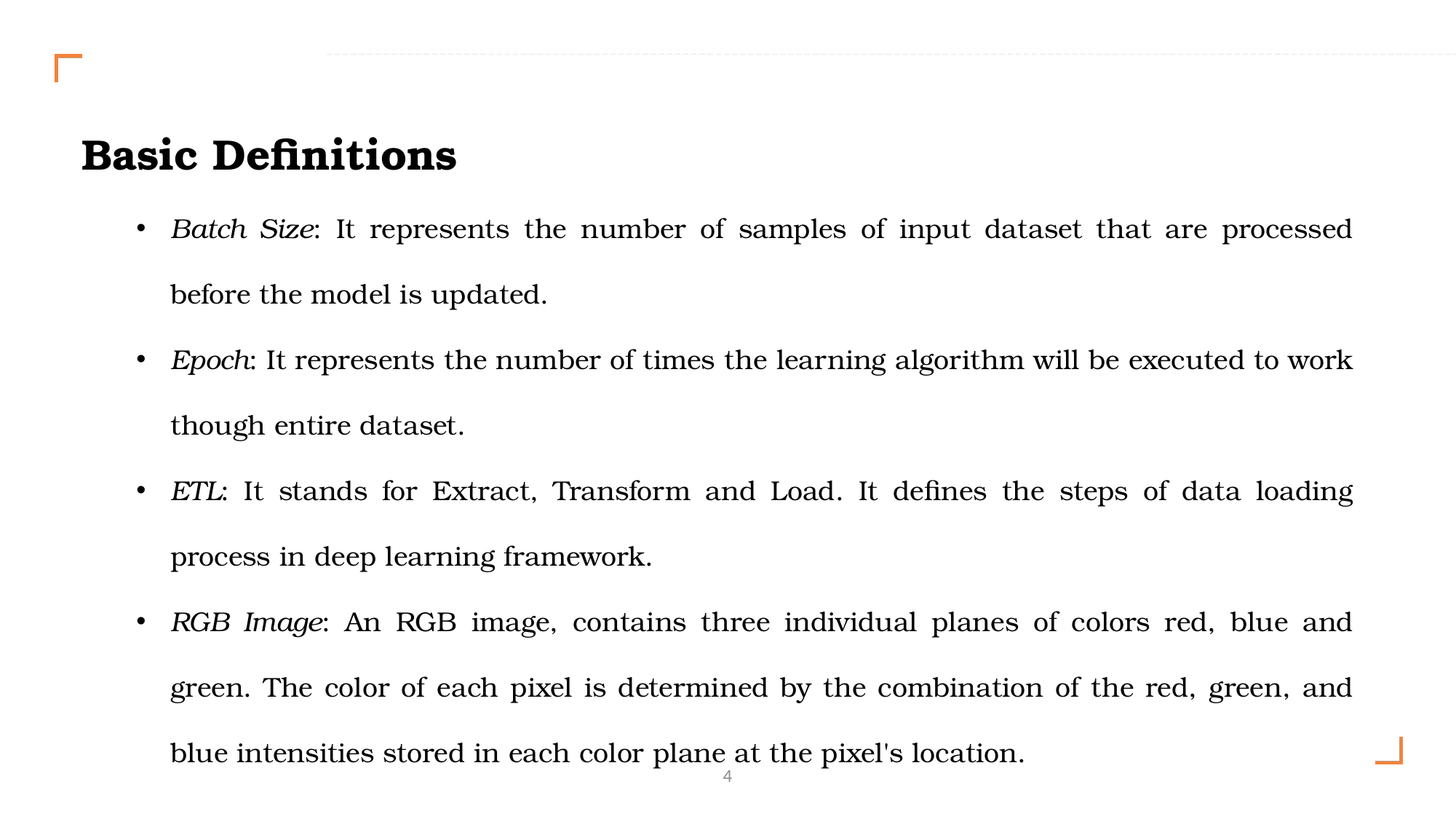

Basic Definitions
Batch Size: It represents the number of samples of input dataset that are processed before the model is updated.
Epoch: It represents the number of times the learning algorithm will be executed to work though entire dataset.
ETL: It stands for Extract, Transform and Load. It defines the steps of data loading process in deep learning framework.
RGB Image: An RGB image, contains three individual planes of colors red, blue and green. The color of each pixel is determined by the combination of the red, green, and blue intensities stored in each color plane at the pixel's location.
4